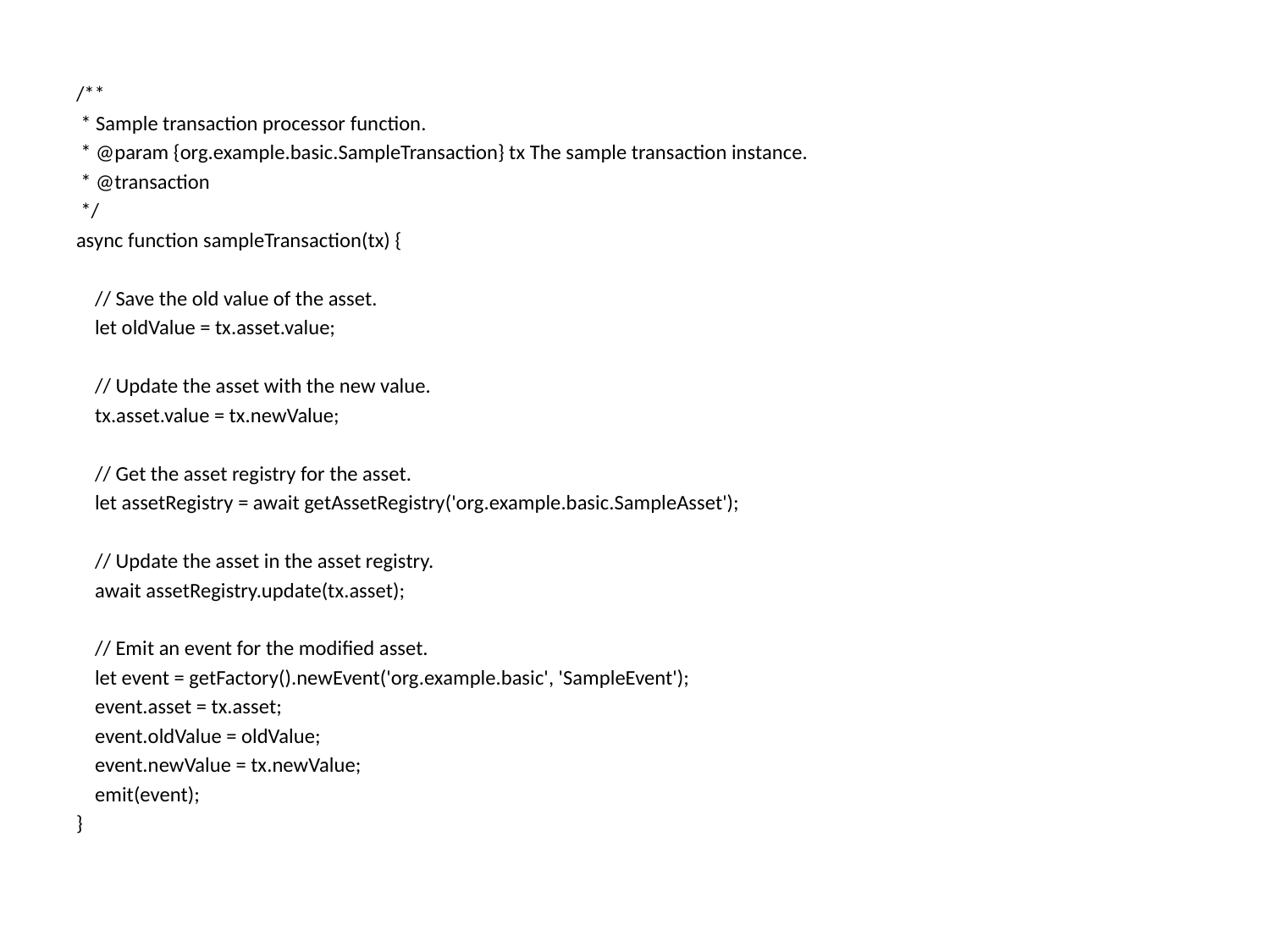

/**
 * Sample transaction processor function.
 * @param {org.example.basic.SampleTransaction} tx The sample transaction instance.
 * @transaction
 */
async function sampleTransaction(tx) {

    // Save the old value of the asset.
    let oldValue = tx.asset.value;

    // Update the asset with the new value.
    tx.asset.value = tx.newValue;

    // Get the asset registry for the asset.
    let assetRegistry = await getAssetRegistry('org.example.basic.SampleAsset');

    // Update the asset in the asset registry.
    await assetRegistry.update(tx.asset);

    // Emit an event for the modified asset.
    let event = getFactory().newEvent('org.example.basic', 'SampleEvent');
    event.asset = tx.asset;
    event.oldValue = oldValue;
    event.newValue = tx.newValue;
    emit(event);
}